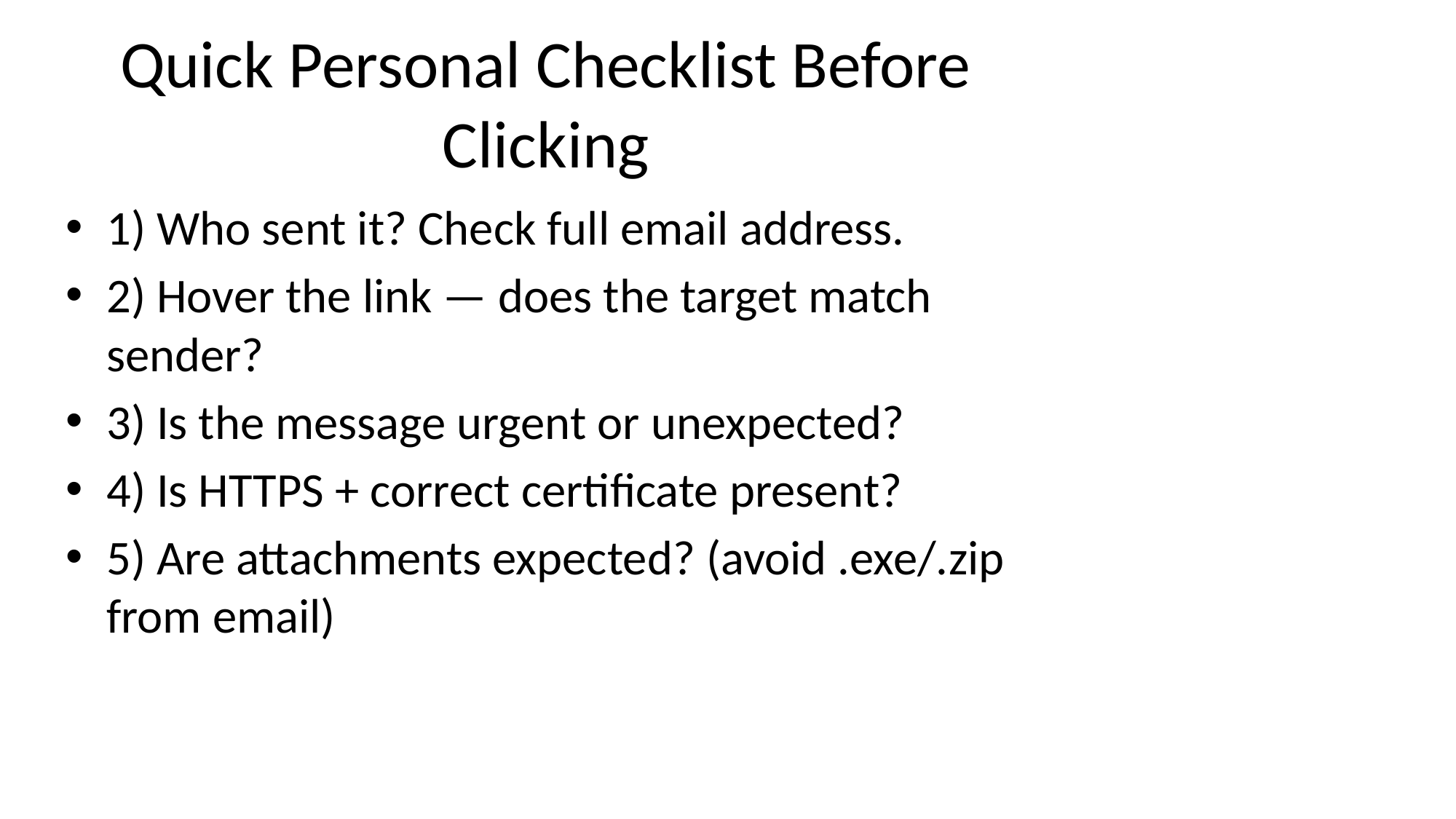

# Quick Personal Checklist Before Clicking
1) Who sent it? Check full email address.
2) Hover the link — does the target match sender?
3) Is the message urgent or unexpected?
4) Is HTTPS + correct certificate present?
5) Are attachments expected? (avoid .exe/.zip from email)